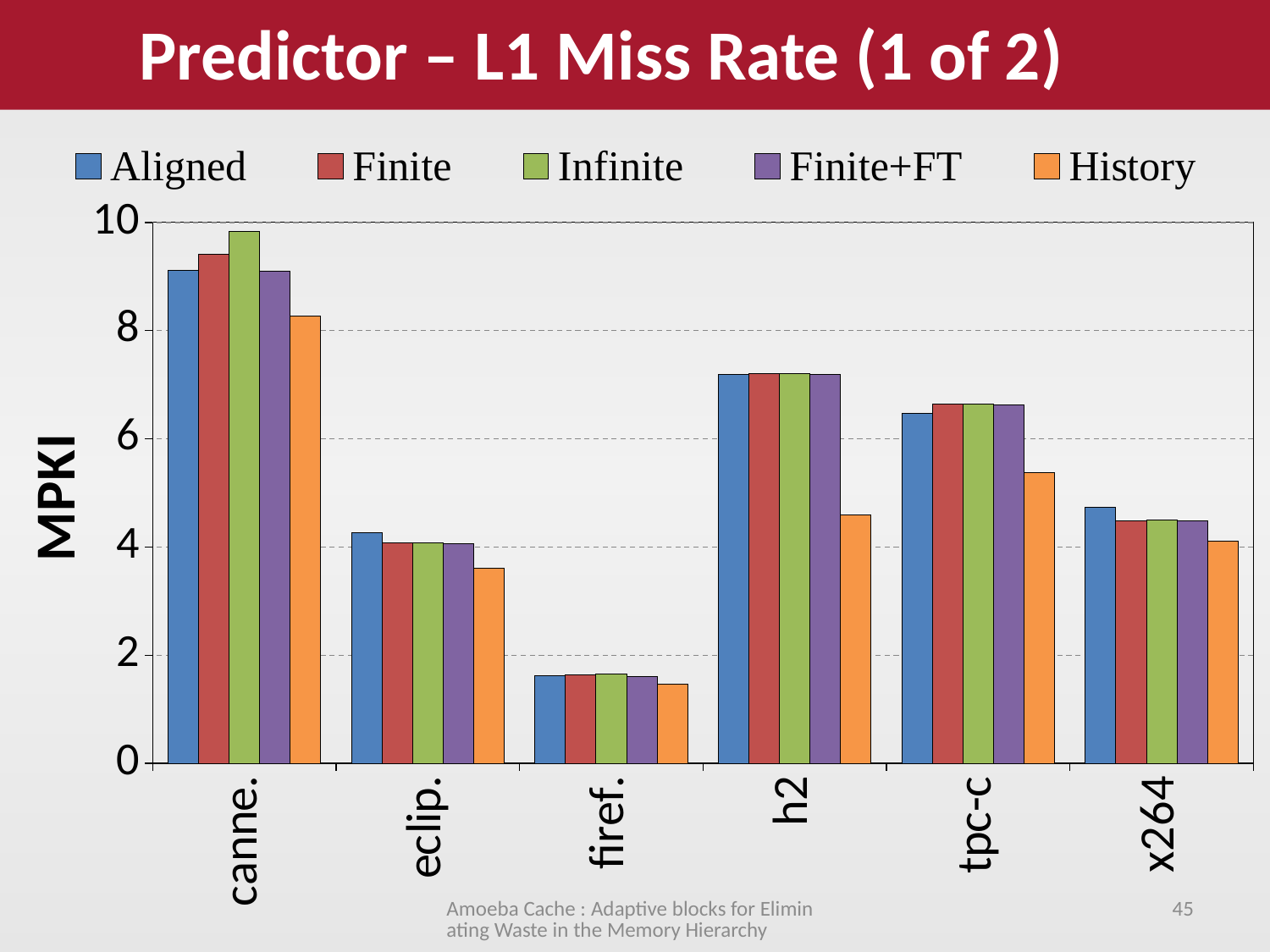

Predictor – L1 Miss Rate (1 of 2)

### Chart

| Category | Aligned | Finite | Infinite | Finite+FT | History |
|---|---|---|---|---|---|
| canne. | 9.118278912235908 | 9.41365822319829 | 9.82946348605794 | 9.10538713609908 | 8.2660230362337 |
| eclip. | 4.26637094974174 | 4.06979873593356 | 4.06979873593356 | 4.05954710572111 | 3.61319153417015 |
| firef. | 1.62407445583943 | 1.63890213816224 | 1.65389080913972 | 1.61179436670758 | 1.46075878335178 |
| h2 | 7.18568825435116 | 7.20296611532177 | 7.204412890509009 | 7.19282903464853 | 4.594680776554309 |
| tpc-c | 6.47341022103388 | 6.63900471350422 | 6.64953225799383 | 6.627513720082769 | 5.37072978538547 |
| x264 | 4.728137362183799 | 4.49240412491303 | 4.49355408442832 | 4.48162920525966 | 4.10929516529048 |
Amoeba Cache : Adaptive blocks for Eliminating Waste in the Memory Hierarchy
45